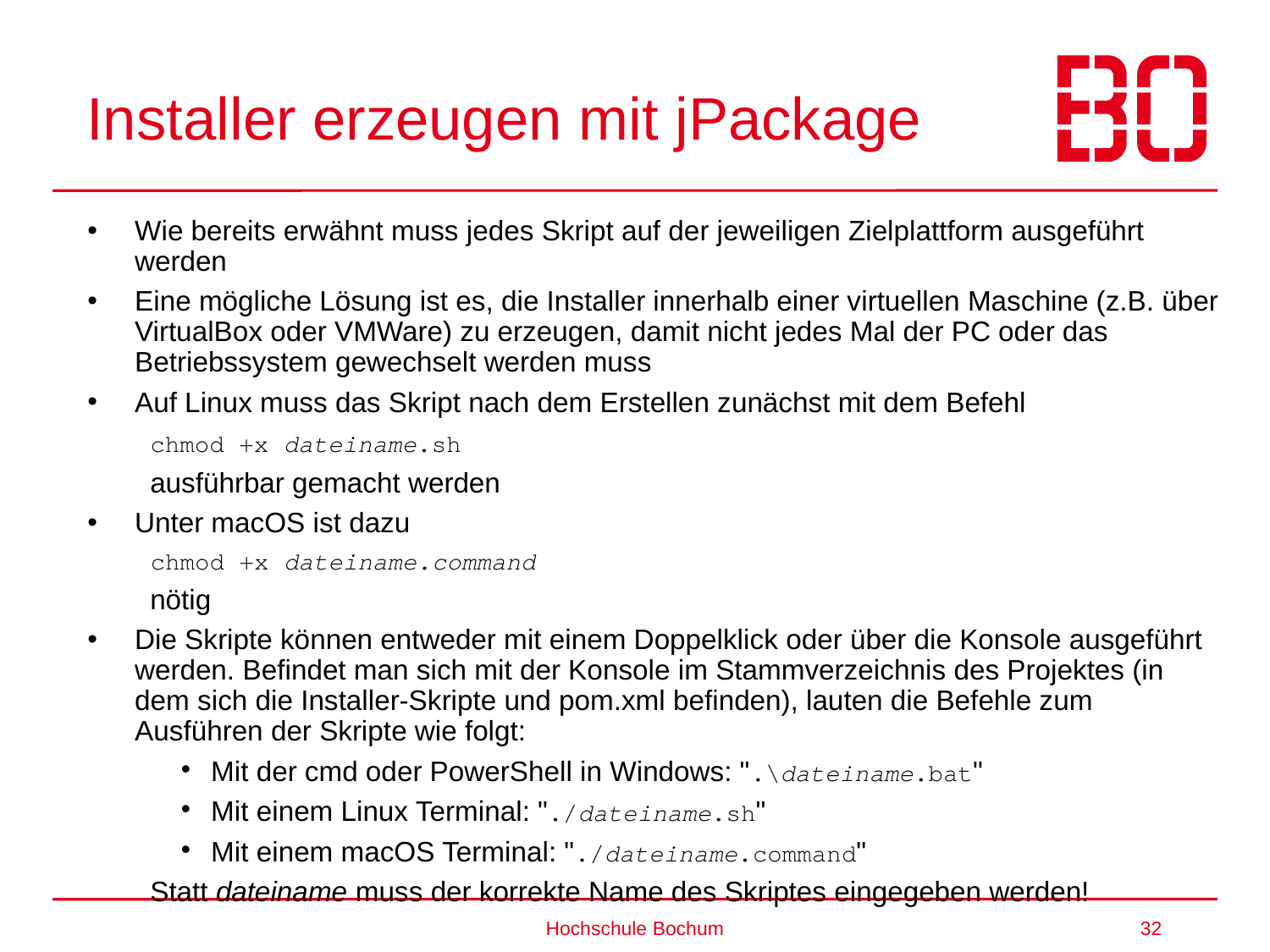

# Installer erzeugen mit jPackage

Wie bereits erwähnt muss jedes Skript auf der jeweiligen Zielplattform ausgeführt werden
Eine mögliche Lösung ist es, die Installer innerhalb einer virtuellen Maschine (z.B. über VirtualBox oder VMWare) zu erzeugen, damit nicht jedes Mal der PC oder das Betriebssystem gewechselt werden muss
Auf Linux muss das Skript nach dem Erstellen zunächst mit dem Befehl
        chmod +x dateiname.sh
        ausführbar gemacht werden
Unter macOS ist dazu
         chmod +x dateiname.command
        nötig
Die Skripte können entweder mit einem Doppelklick oder über die Konsole ausgeführt werden. Befindet man sich mit der Konsole im Stammverzeichnis des Projektes (in dem sich die Installer-Skripte und pom.xml befinden), lauten die Befehle zum Ausführen der Skripte wie folgt:
Mit der cmd oder PowerShell in Windows: ".\dateiname.bat"
Mit einem Linux Terminal: "./dateiname.sh"
Mit einem macOS Terminal: "./dateiname.command"
        Statt dateiname muss der korrekte Name des Skriptes eingegeben werden!
Hochschule Bochum

32